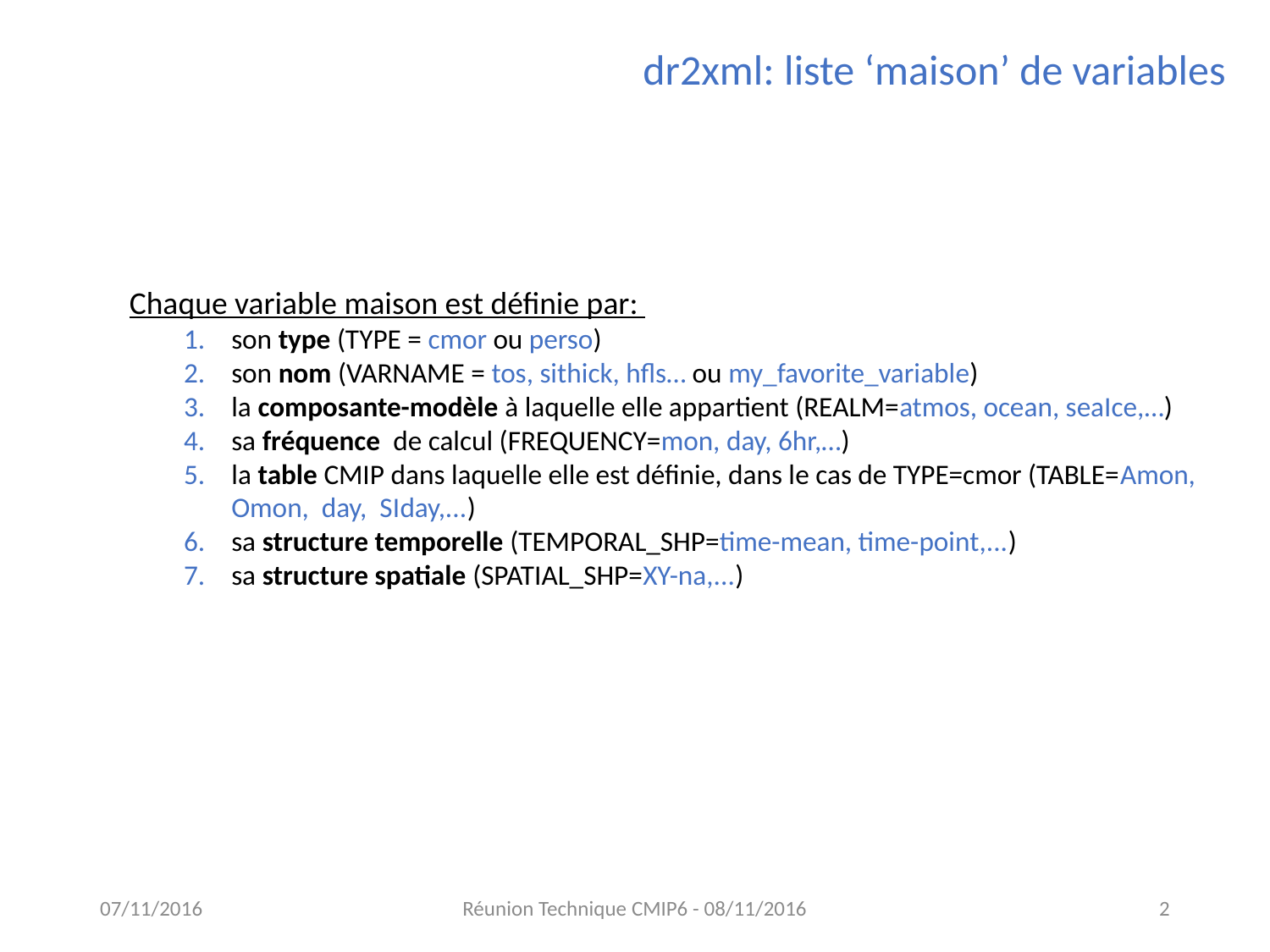

dr2xml: liste ‘maison’ de variables
Chaque variable maison est définie par:
son type (TYPE = cmor ou perso)
son nom (VARNAME = tos, sithick, hfls… ou my_favorite_variable)
la composante-modèle à laquelle elle appartient (REALM=atmos, ocean, seaIce,…)
sa fréquence  de calcul (FREQUENCY=mon, day, 6hr,…)
la table CMIP dans laquelle elle est définie, dans le cas de TYPE=cmor (TABLE=Amon, Omon,  day,  SIday,...)
sa structure temporelle (TEMPORAL_SHP=time-mean, time-point,...)
sa structure spatiale (SPATIAL_SHP=XY-na,...)
07/11/2016
Réunion Technique CMIP6 - 08/11/2016
2